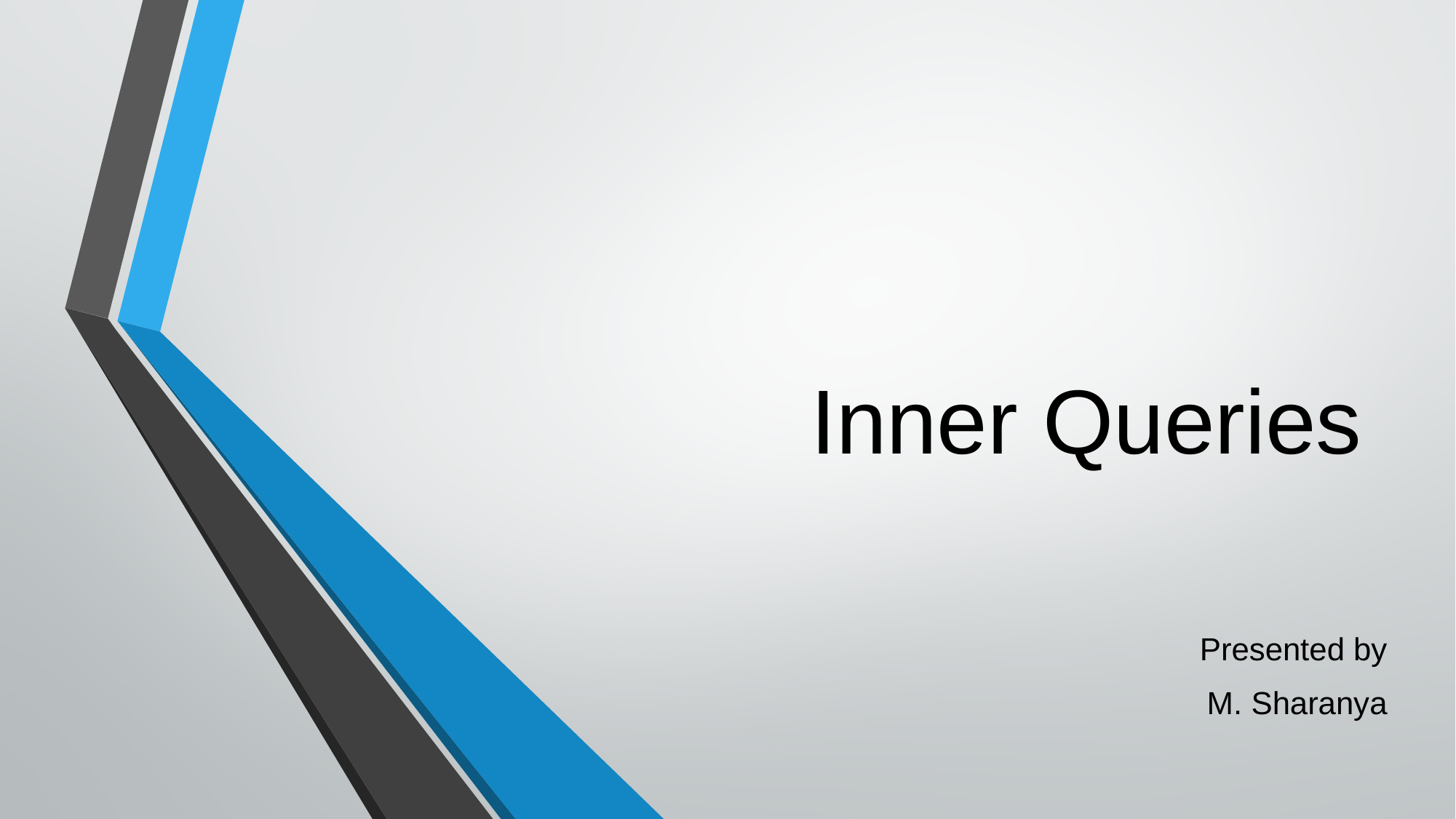

# Inner Queries
Presented by
M. Sharanya